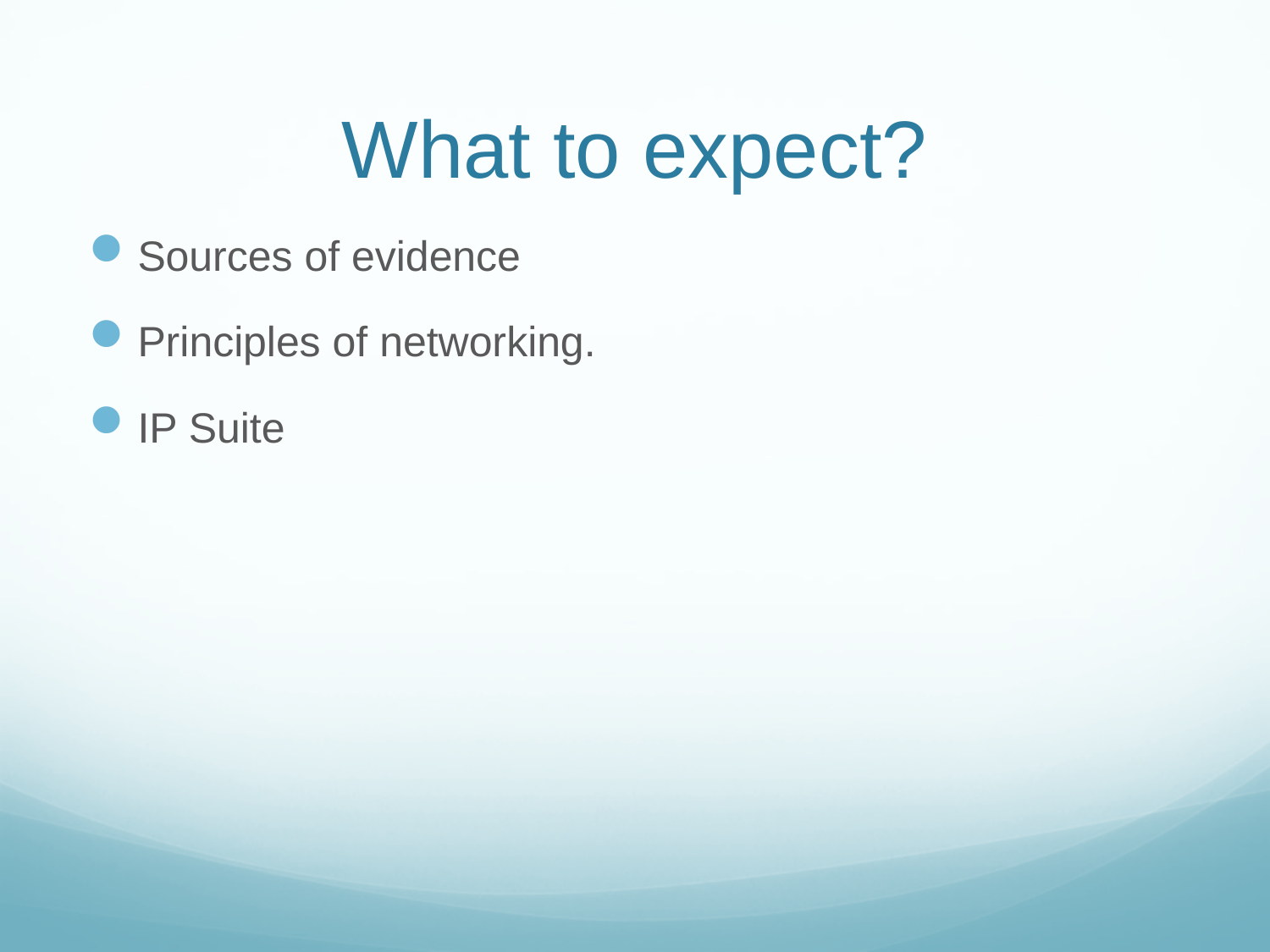

# What to expect?
Sources of evidence
Principles of networking.
IP Suite